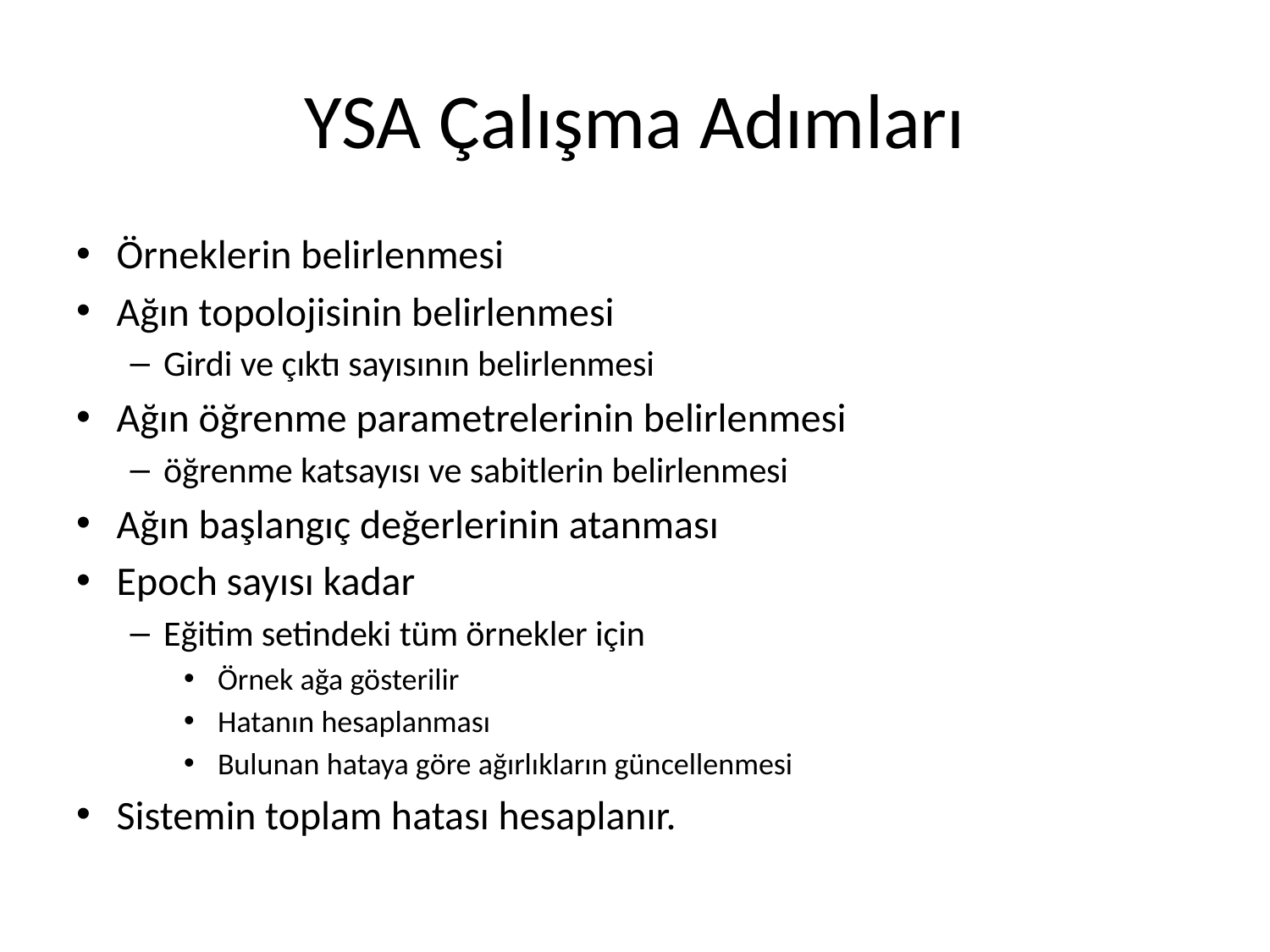

# YSA Çalışma Adımları
Örneklerin belirlenmesi
Ağın topolojisinin belirlenmesi
Girdi ve çıktı sayısının belirlenmesi
Ağın öğrenme parametrelerinin belirlenmesi
öğrenme katsayısı ve sabitlerin belirlenmesi
Ağın başlangıç değerlerinin atanması
Epoch sayısı kadar
Eğitim setindeki tüm örnekler için
 Örnek ağa gösterilir
 Hatanın hesaplanması
 Bulunan hataya göre ağırlıkların güncellenmesi
Sistemin toplam hatası hesaplanır.